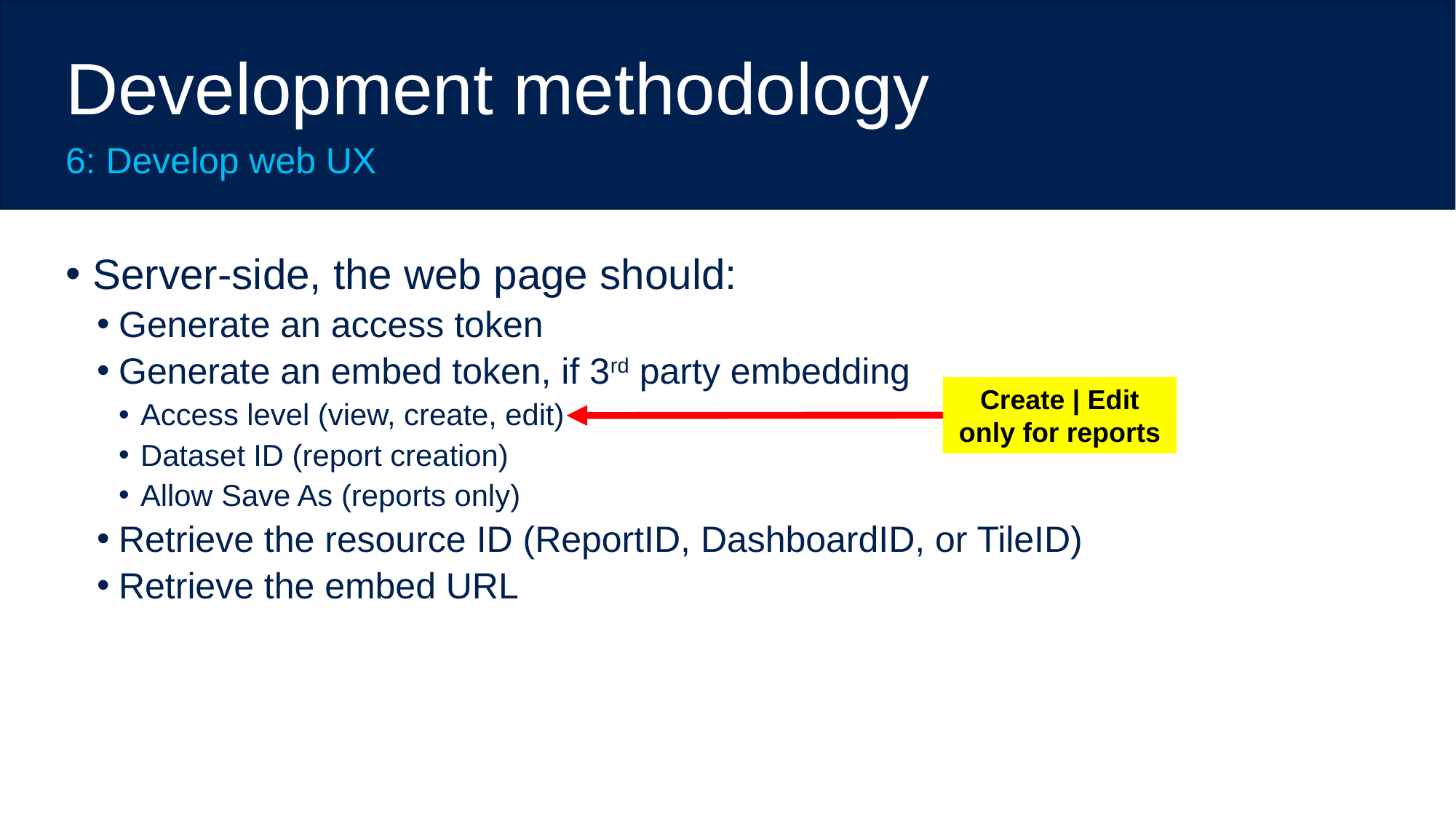

Development methodology
6: Develop web UX
Server-side, the web page should:
Generate an access token
Generate an embed token, if 3rd party embedding
Access level (view, create, edit)
Dataset ID (report creation)
Allow Save As (reports only)
Retrieve the resource ID (ReportID, DashboardID, or TileID)
Retrieve the embed URL

Create | Edit only for reports